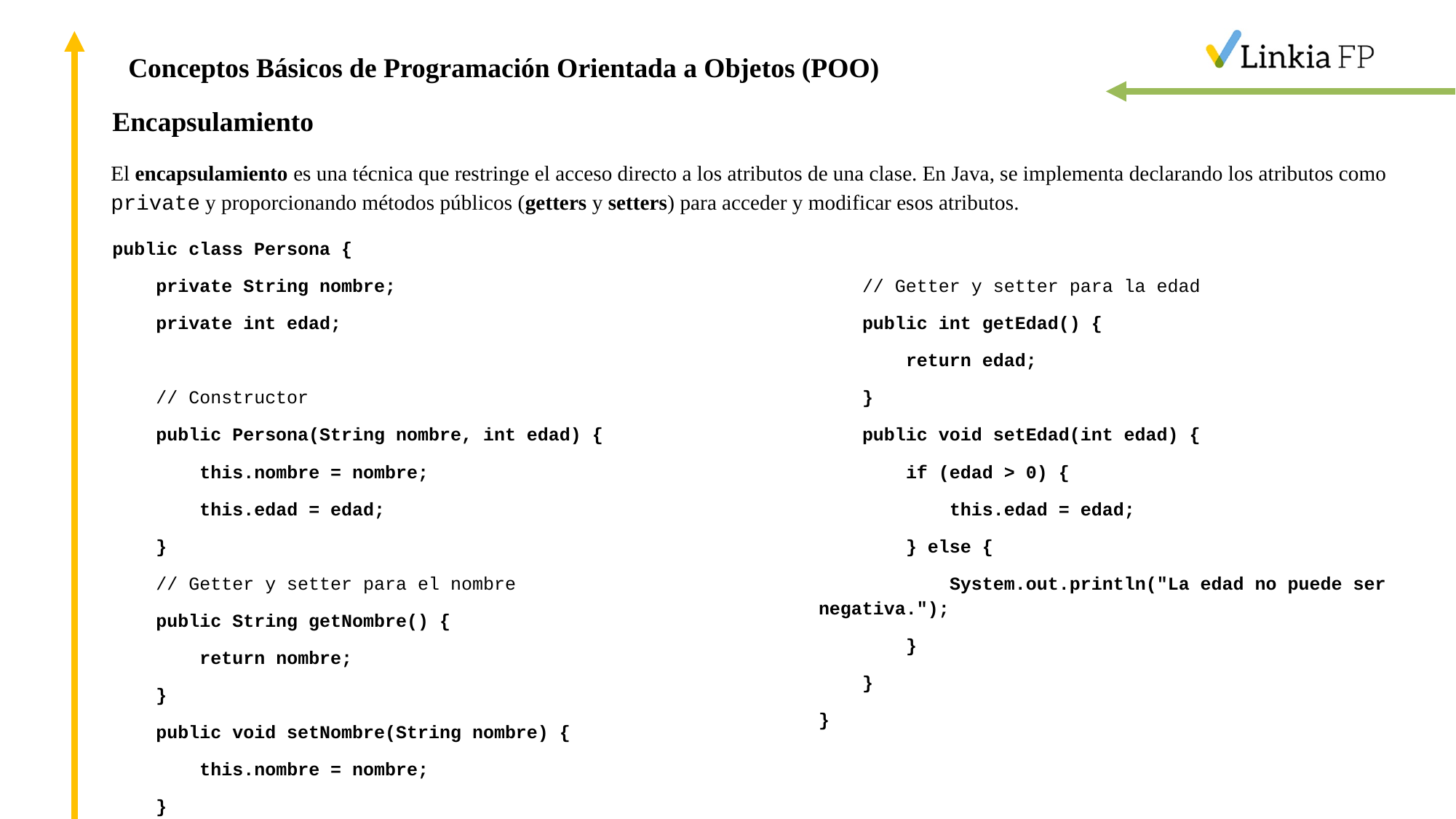

Conceptos Básicos de Programación Orientada a Objetos (POO)
Encapsulamiento
El encapsulamiento es una técnica que restringe el acceso directo a los atributos de una clase. En Java, se implementa declarando los atributos como private y proporcionando métodos públicos (getters y setters) para acceder y modificar esos atributos.
public class Persona {
    private String nombre;
    private int edad;

    // Constructor
    public Persona(String nombre, int edad) {
        this.nombre = nombre;
        this.edad = edad;
    }
    // Getter y setter para el nombre
    public String getNombre() {
        return nombre;
    }
    public void setNombre(String nombre) {
        this.nombre = nombre;
    }

    // Getter y setter para la edad
    public int getEdad() {
        return edad;
    }
    public void setEdad(int edad) {
        if (edad > 0) {
            this.edad = edad;
        } else {
            System.out.println("La edad no puede ser negativa.");
        }
    }
}